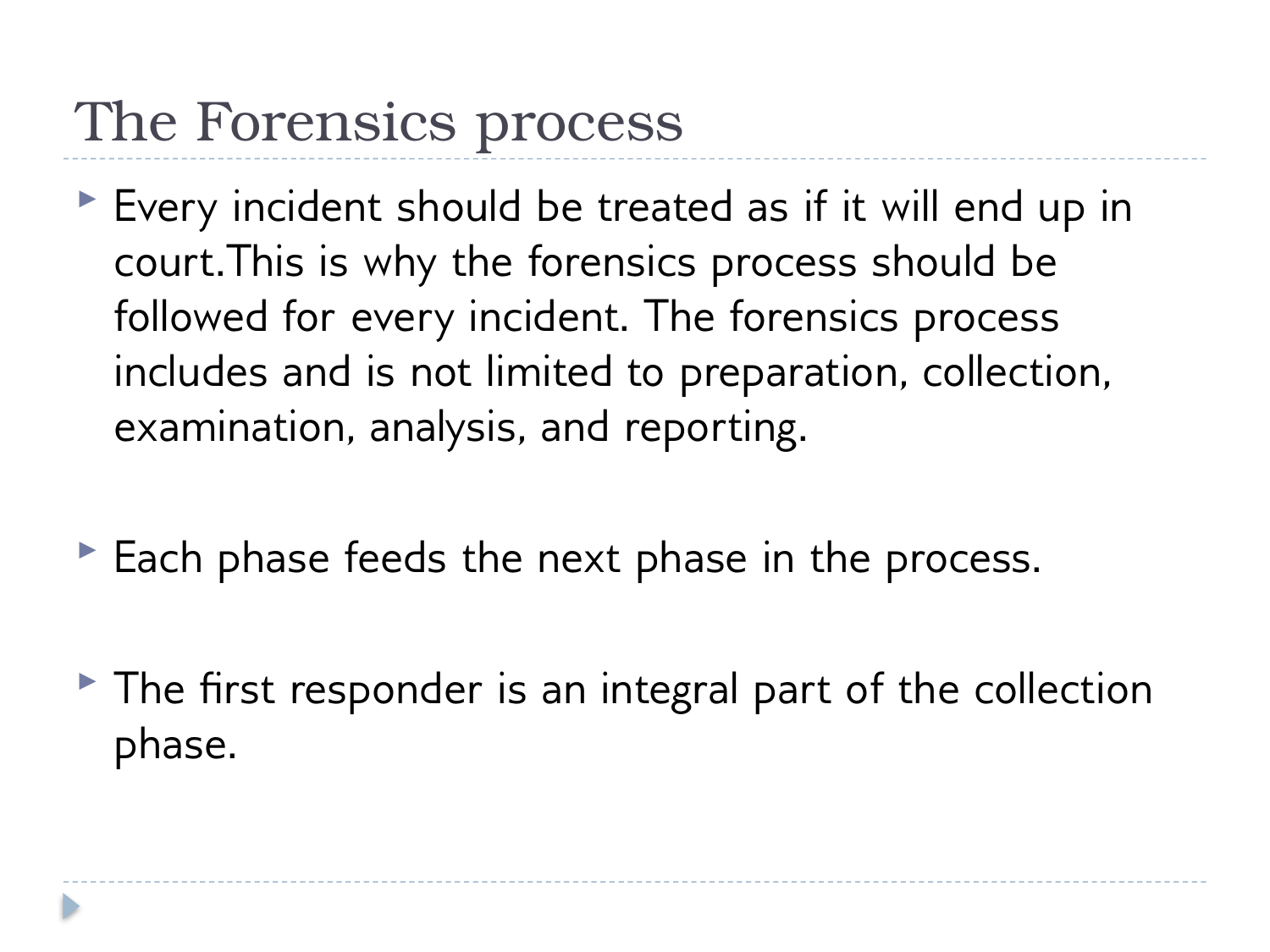

# The Forensics process
Every incident should be treated as if it will end up in court.This is why the forensics process should be followed for every incident. The forensics process includes and is not limited to preparation, collection, examination, analysis, and reporting.

Each phase feeds the next phase in the process.

The first responder is an integral part of the collection phase.